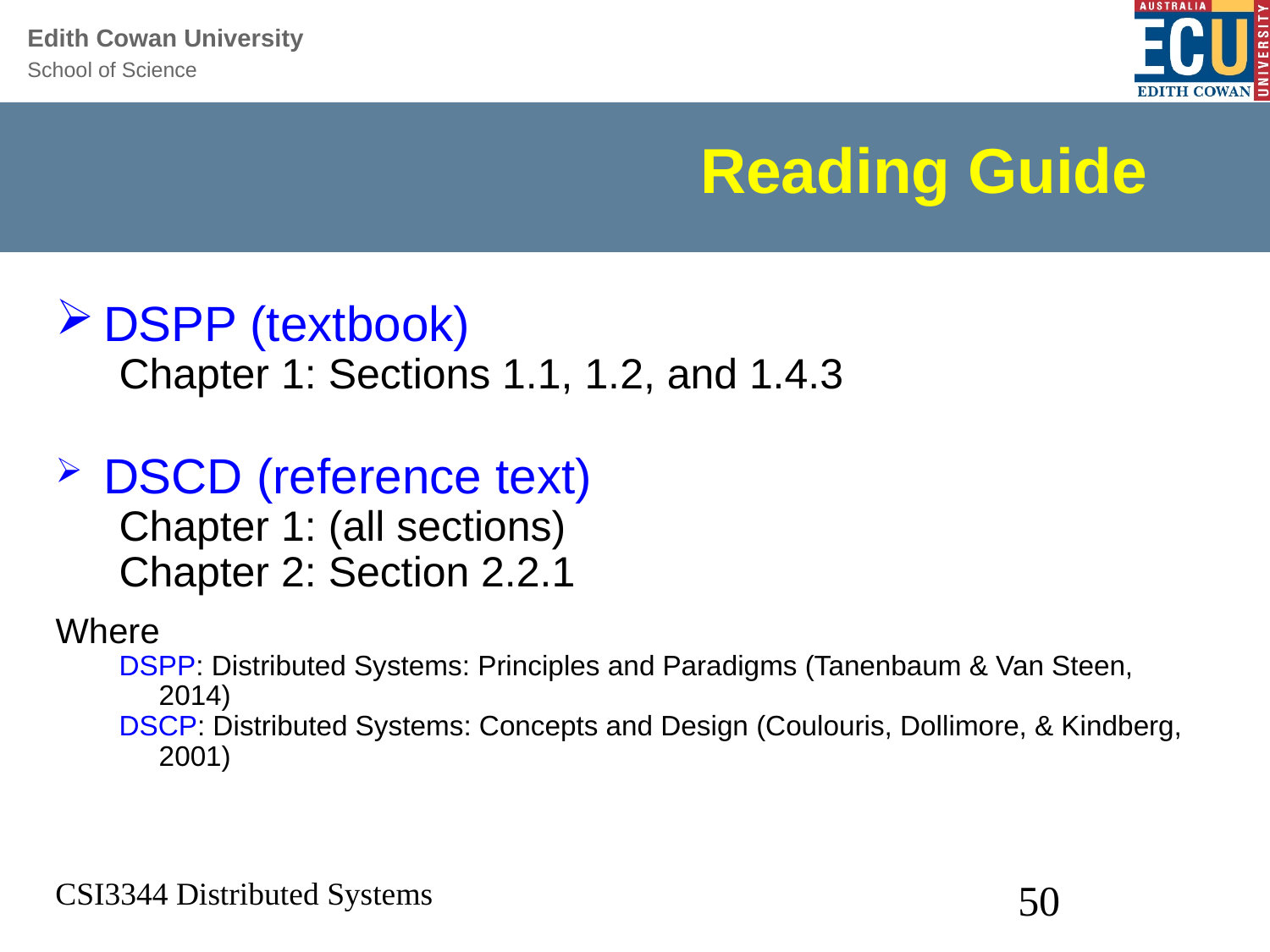

# Reading Guide
DSPP (textbook)
Chapter 1: Sections 1.1, 1.2, and 1.4.3

DSCD (reference text)
Chapter 1: (all sections)
Chapter 2: Section 2.2.1

Where
DSPP: Distributed Systems: Principles and Paradigms (Tanenbaum & Van Steen, 2014)
DSCP: Distributed Systems: Concepts and Design (Coulouris, Dollimore, & Kindberg, 2001)
CSI3344 Distributed Systems

50